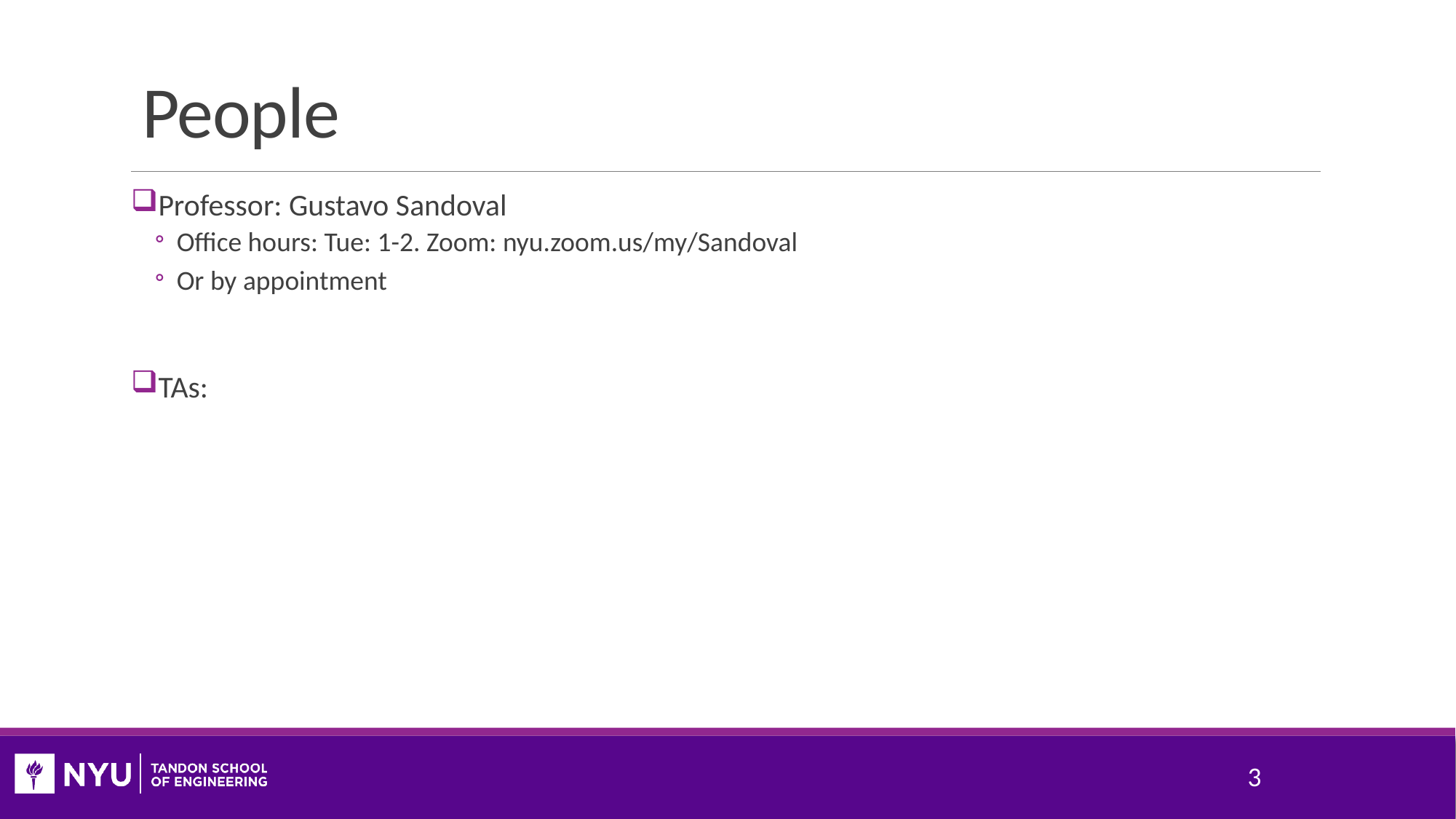

# People
Professor: Gustavo Sandoval
Office hours: Tue: 1-2. Zoom: nyu.zoom.us/my/Sandoval
Or by appointment

TAs:

3